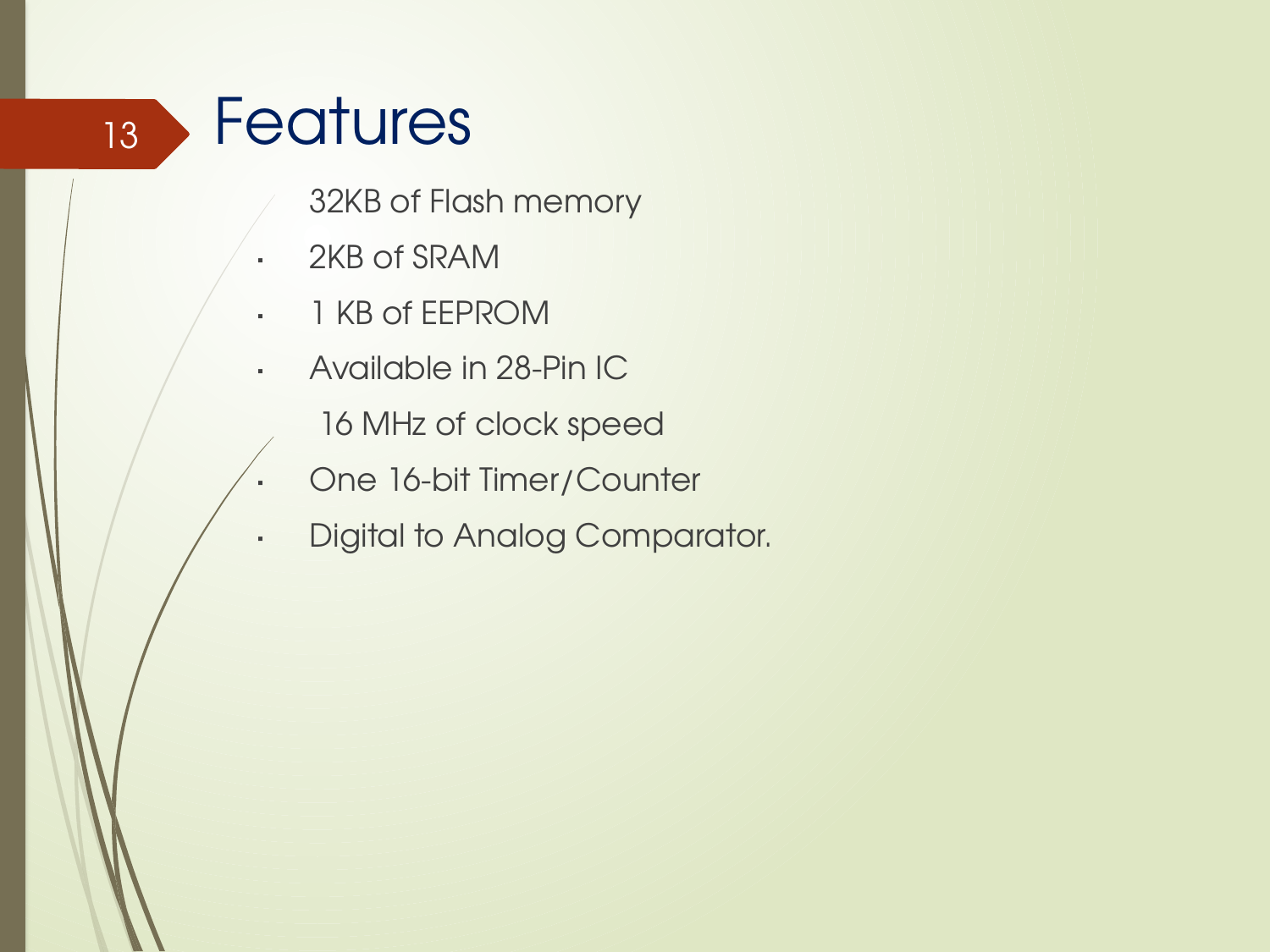

# Features
13

      32KB of Flash memory
·     2KB of SRAM
·     1 KB of EEPROM
·     Available in 28-Pin IC
       16 MHz of clock speed
·     One 16-bit Timer/Counter
·     Digital to Analog Comparator.